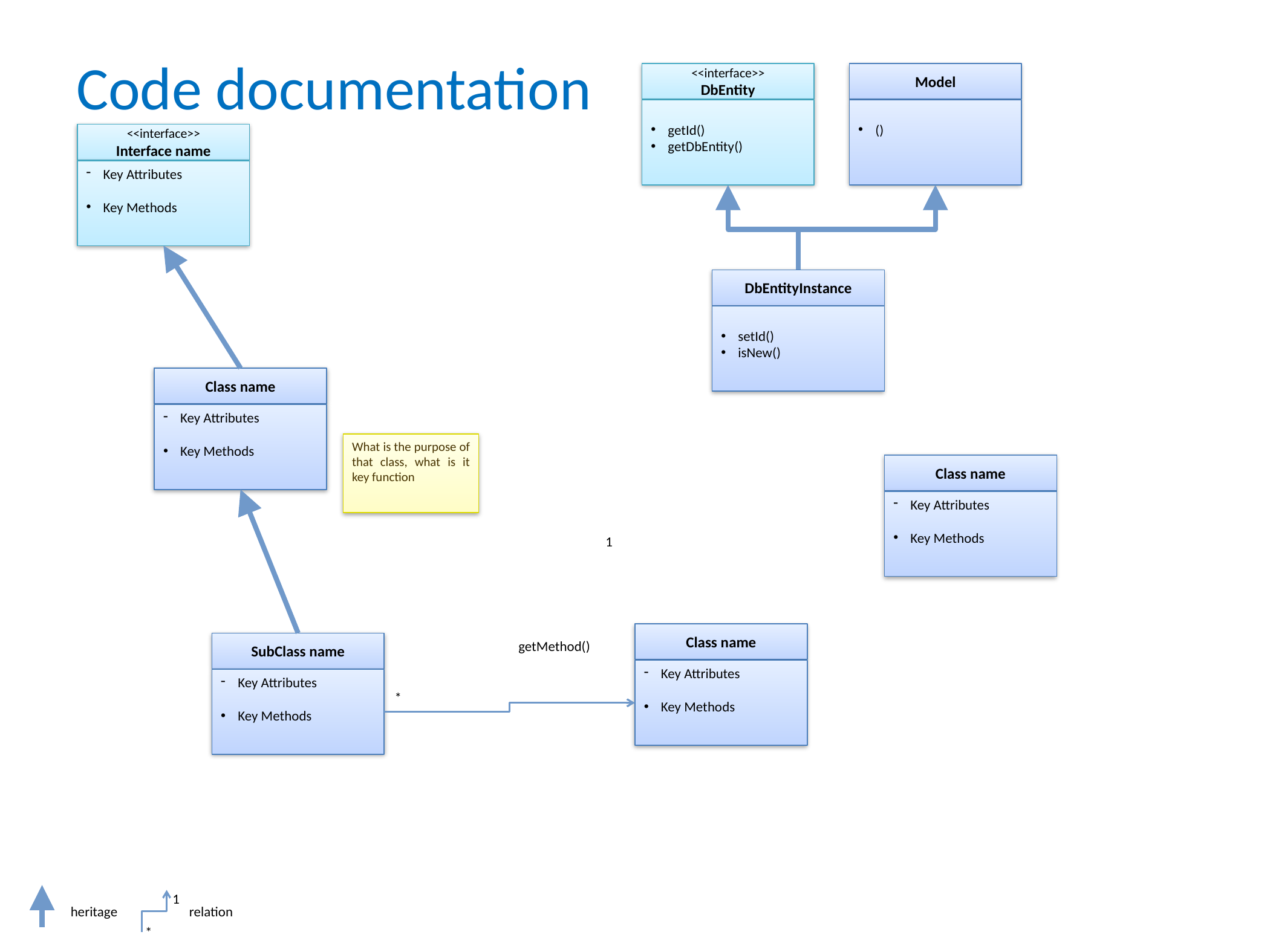

# Code documentation
<<interface>>
DbEntity

getId()
getDbEntity()

Model

()

<<interface>>
Interface name
Key Attributes

Key Methods

DbEntityInstance

setId()
isNew()

Class name
Key Attributes

Key Methods

What is the purpose of that class, what is it key function
Class name
Key Attributes

Key Methods

1
Class name
Key Attributes

Key Methods

getMethod()
SubClass name
Key Attributes

Key Methods

*
1
heritage
relation
*